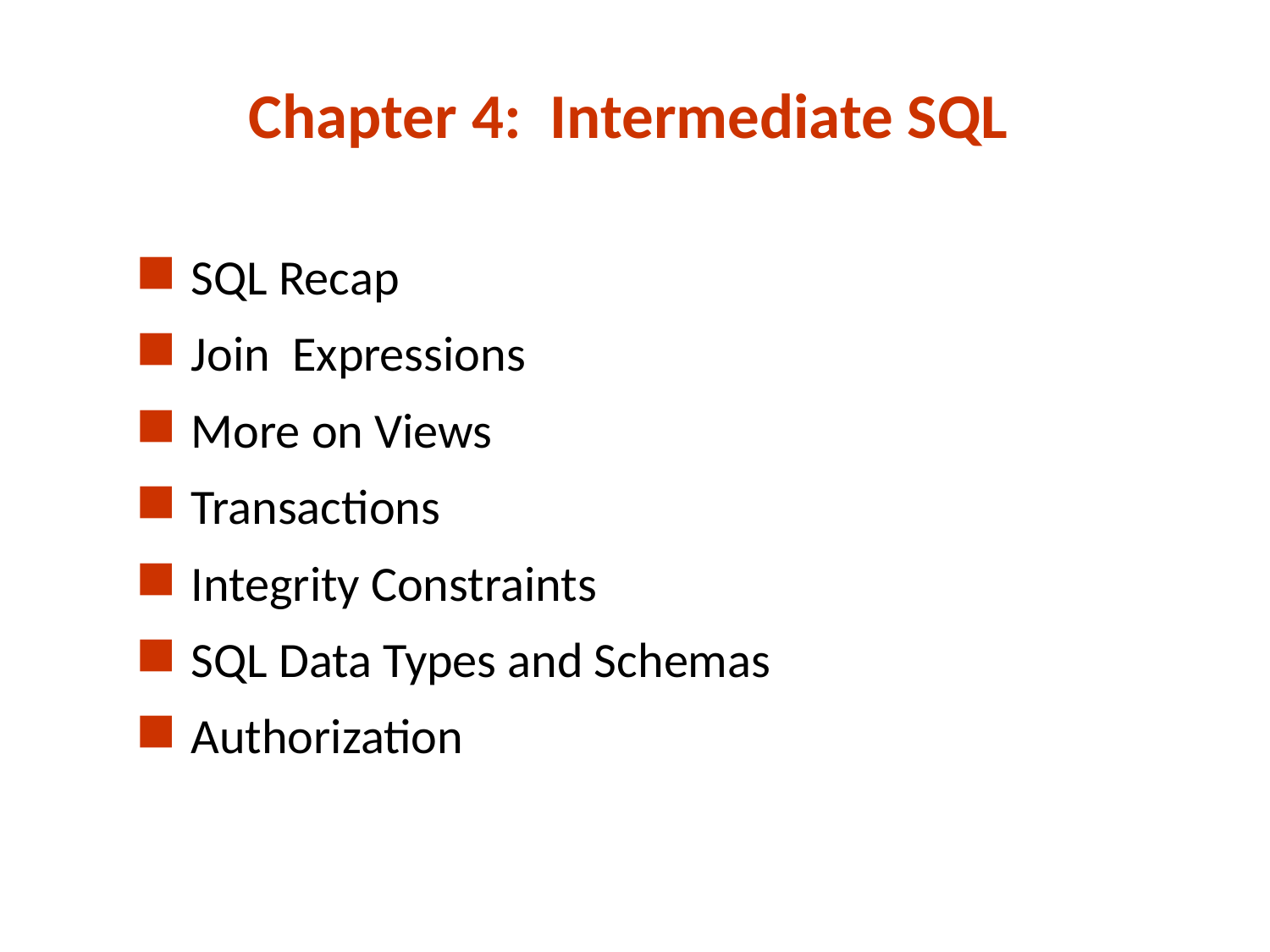

# Chapter 4:  Intermediate SQL
SQL Recap
Join  Expressions
More on Views
Transactions
Integrity Constraints
SQL Data Types and Schemas
Authorization